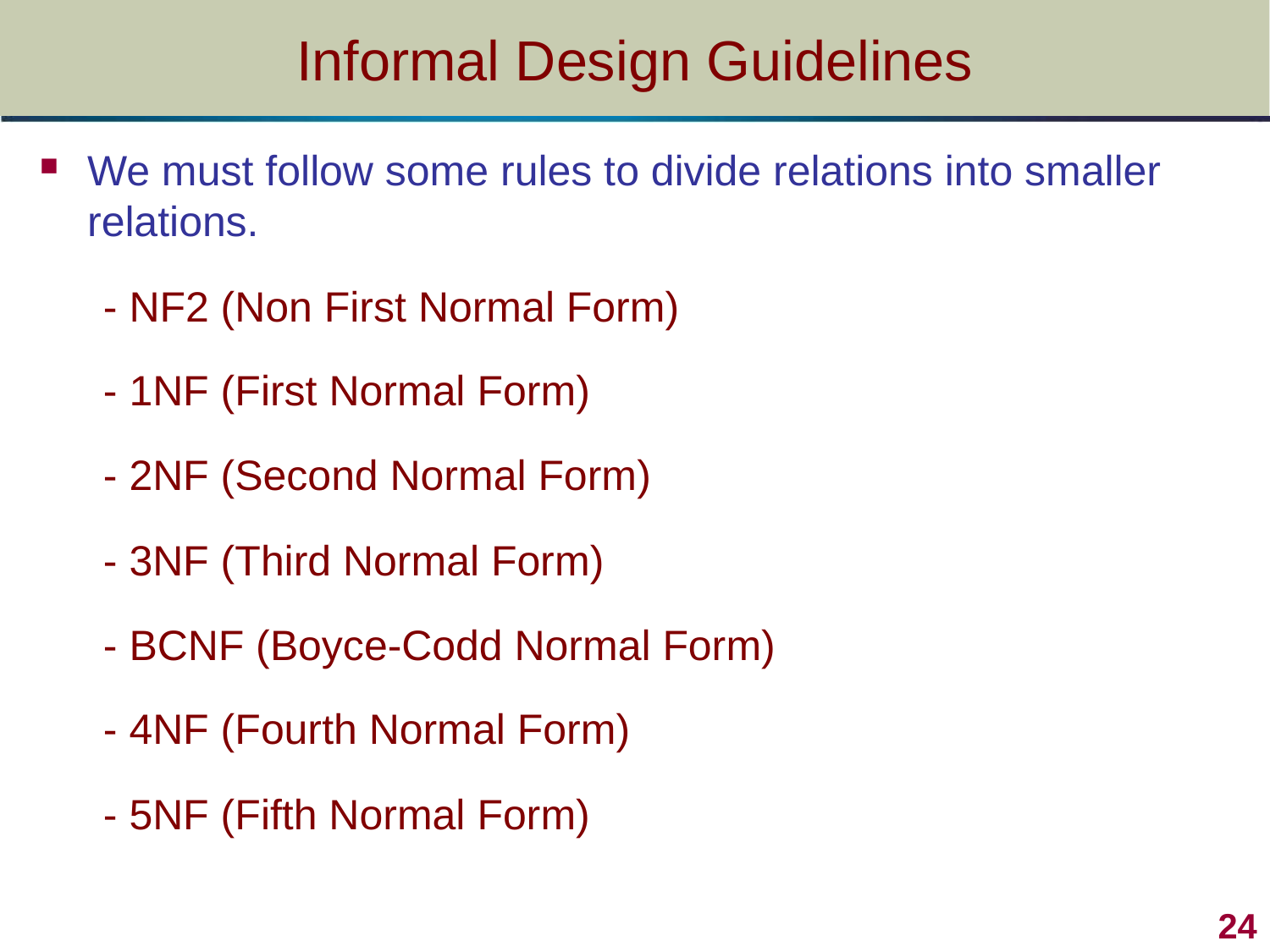

# Informal Design Guidelines
We must follow some rules to divide relations into smaller relations.
- NF2 (Non First Normal Form)
- 1NF (First Normal Form)
- 2NF (Second Normal Form)
- 3NF (Third Normal Form)
- BCNF (Boyce-Codd Normal Form)
- 4NF (Fourth Normal Form)
- 5NF (Fifth Normal Form)
24